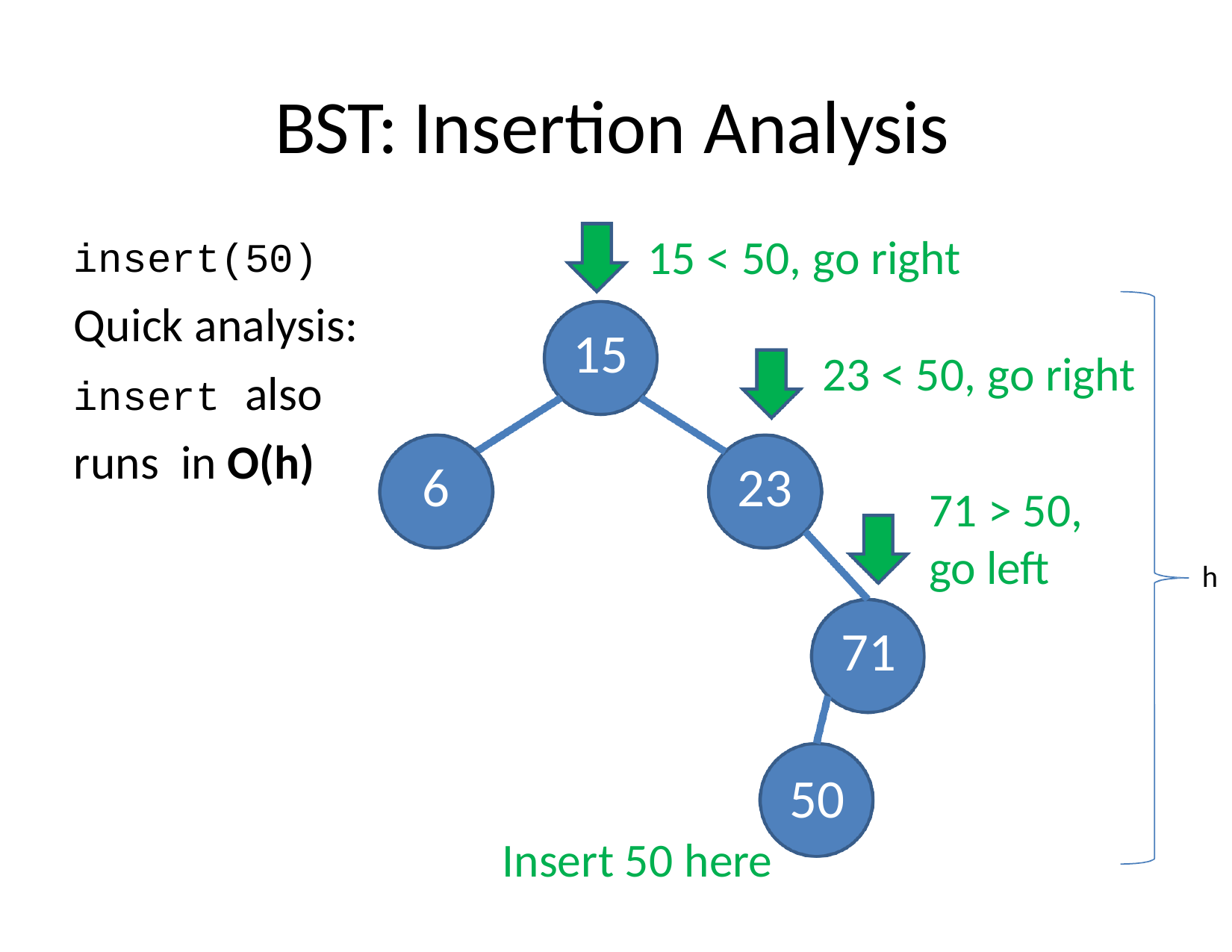

# BST: Insertion Analysis

15 < 50, go right
insert(50)
Quick analysis:  insert also runs  in O(h)

15
23 < 50, go right
6
23
71 > 50,
go left
h
71

50
Insert 50 here